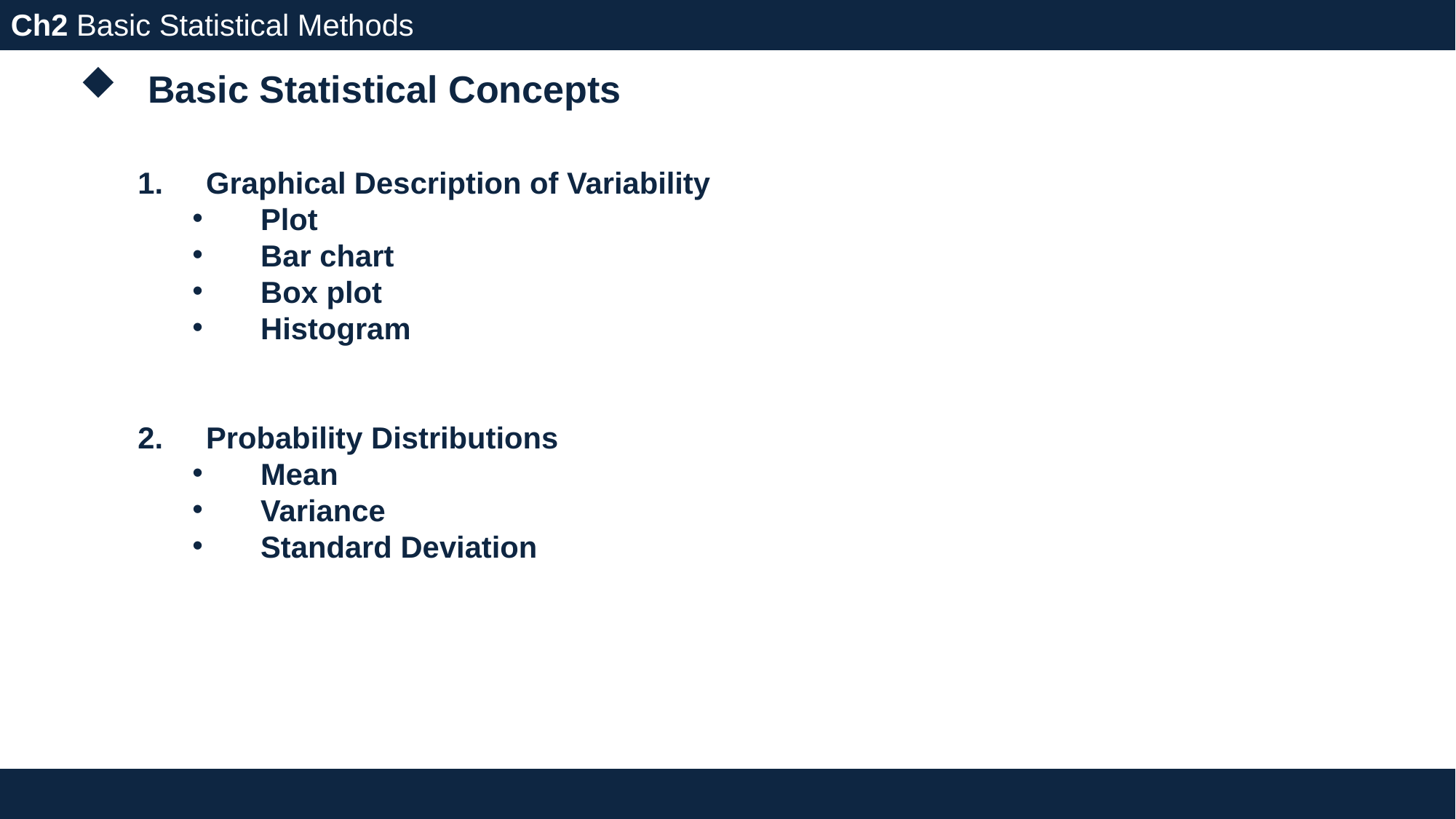

Ch2 Basic Statistical Methods
Basic Statistical Concepts
Graphical Description of Variability
Plot
Bar chart
Box plot
Histogram

Probability Distributions
Mean
Variance
Standard Deviation